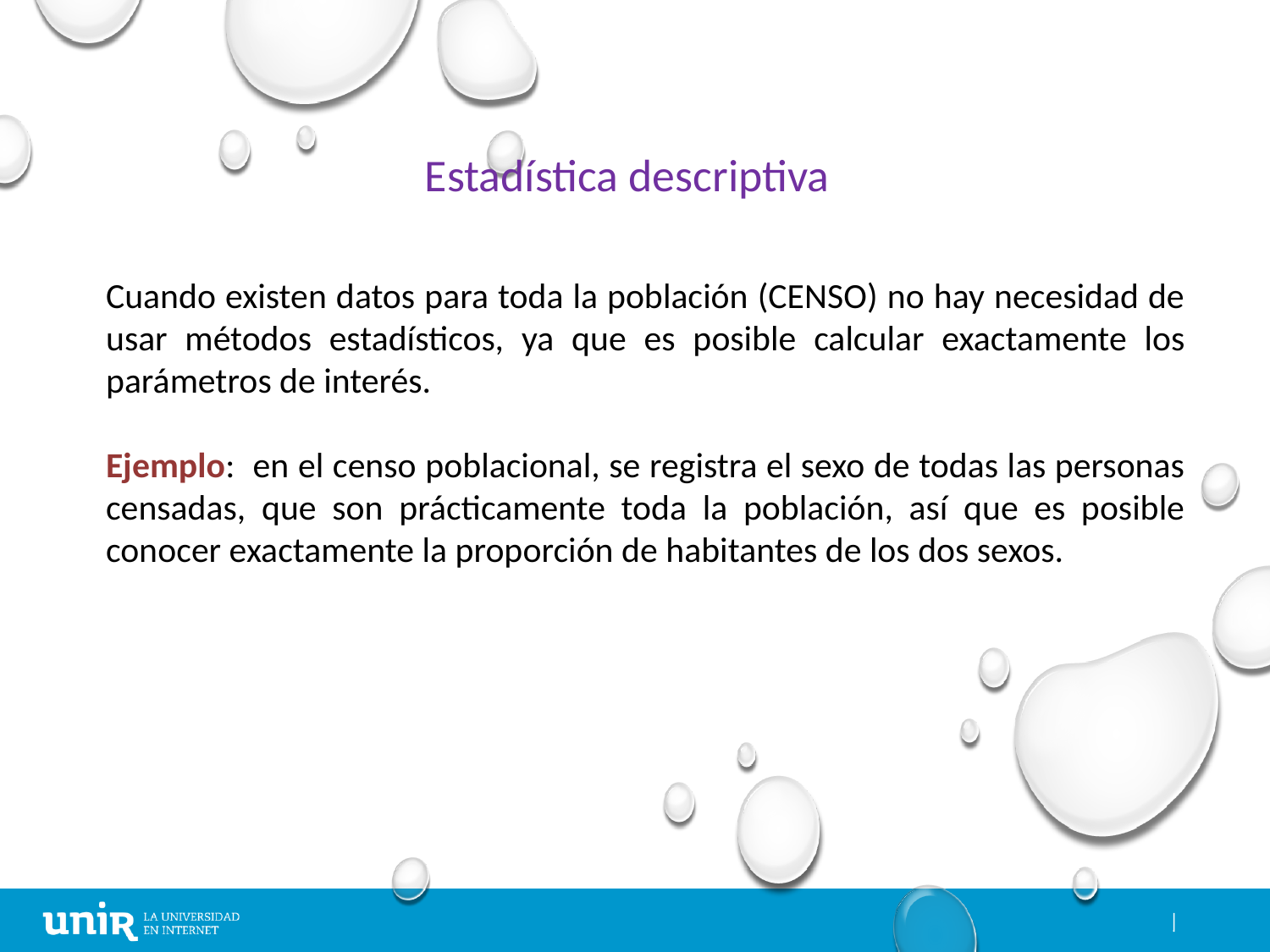

# Estadística descriptiva

Cuando existen datos para toda la población (CENSO) no hay necesidad de usar métodos estadísticos, ya que es posible calcular exactamente los parámetros de interés.

Ejemplo:  en el censo poblacional, se registra el sexo de todas las personas censadas, que son prácticamente toda la población, así que es posible conocer exactamente la proporción de habitantes de los dos sexos.